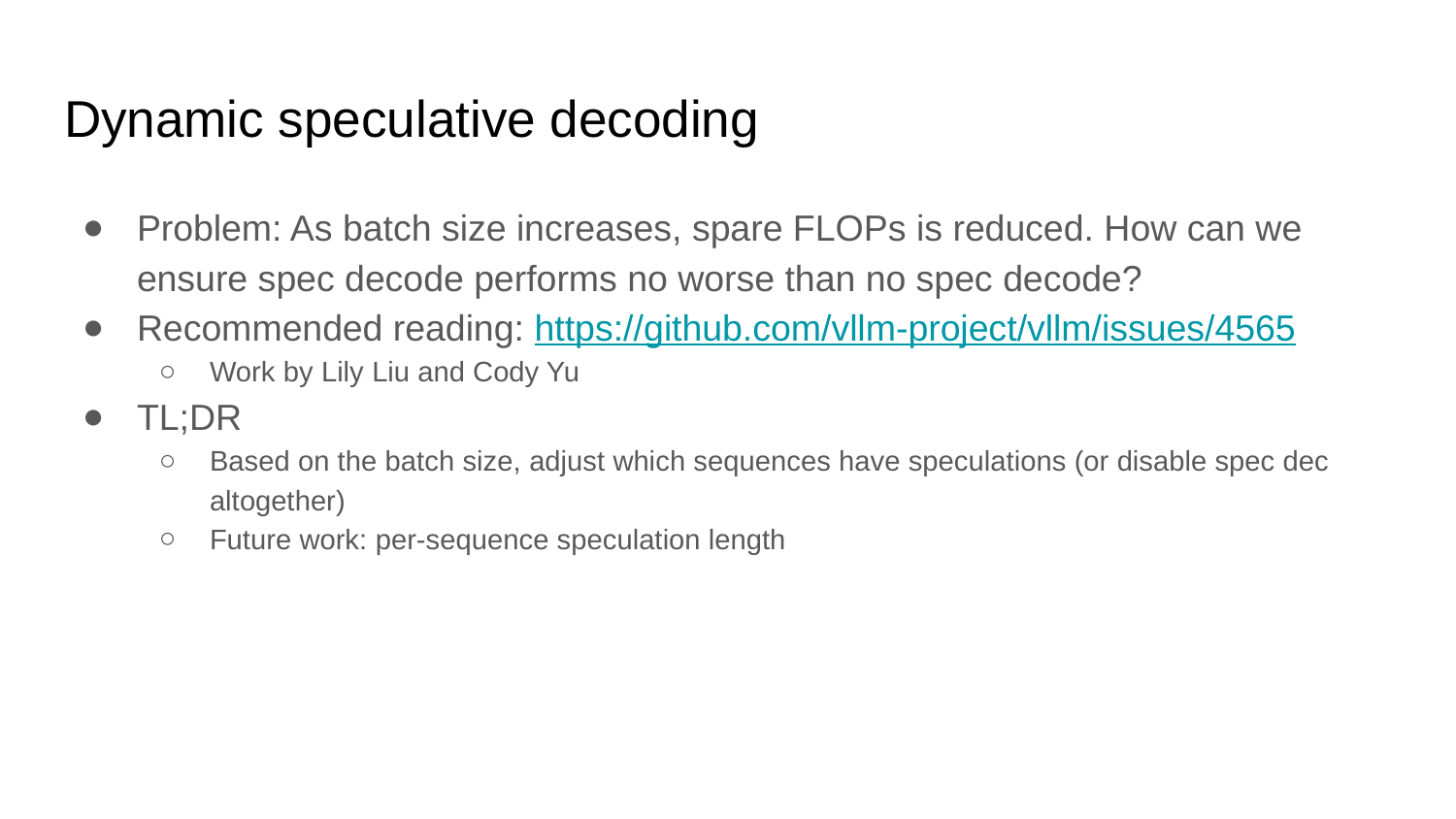

# Dynamic speculative decoding
Problem: As batch size increases, spare FLOPs is reduced. How can we ensure spec decode performs no worse than no spec decode?
Recommended reading: https://github.com/vllm-project/vllm/issues/4565
Work by Lily Liu and Cody Yu
TL;DR
Based on the batch size, adjust which sequences have speculations (or disable spec dec altogether)
Future work: per-sequence speculation length